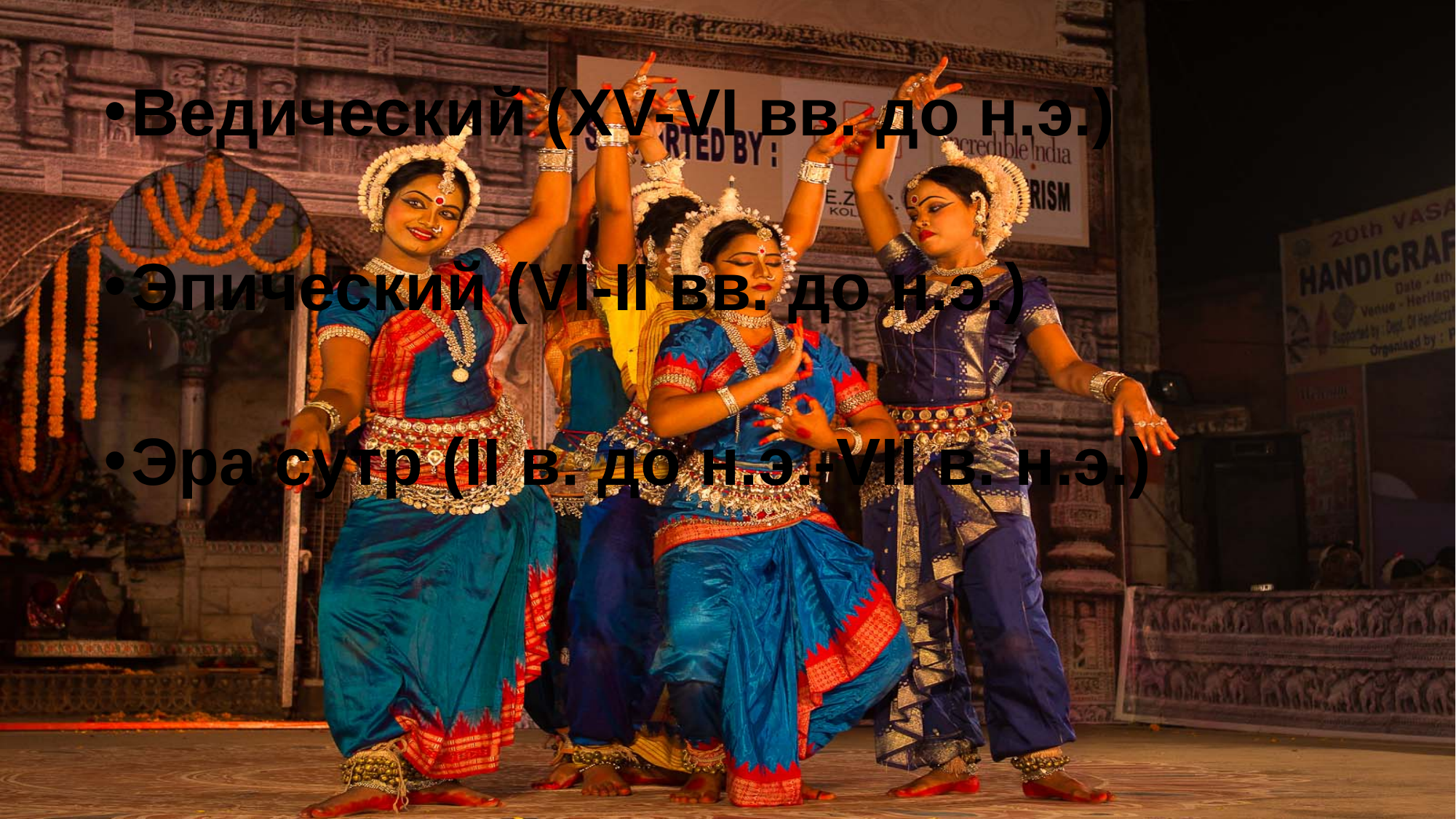

Ведический (XV-VI вв. до н.э.)

Эпический (VI-II вв. до н.э.)

Эра сутр (II в. до н.э.-VII в. н.э.)